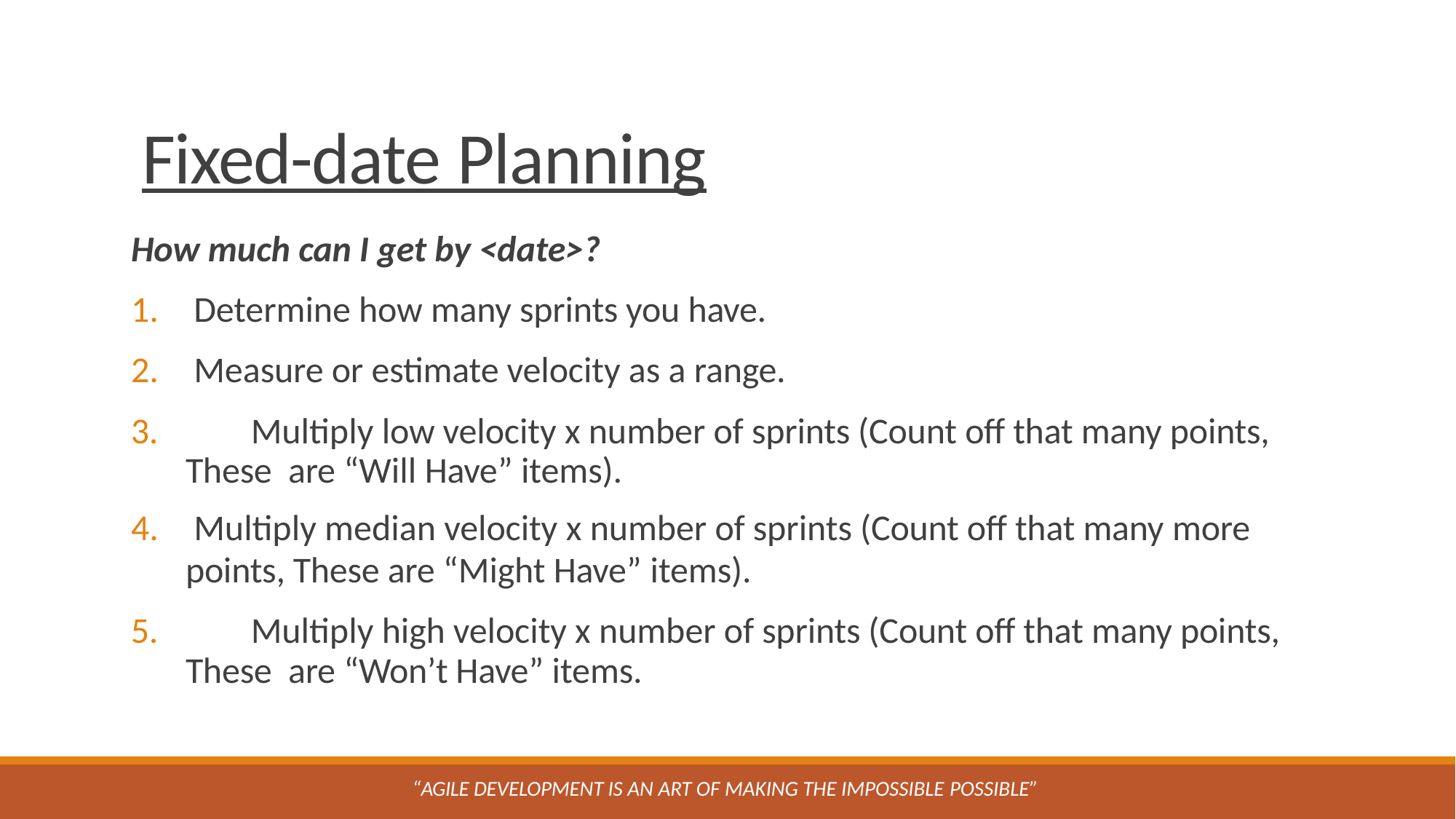

# Fixed-date Planning
How much can I get by <date>?
Determine how many sprints you have.
Measure or estimate velocity as a range.
	Multiply low velocity x number of sprints (Count off that many points, These  are “Will Have” items).
Multiply median velocity x number of sprints (Count off that many more
points, These are “Might Have” items).
	Multiply high velocity x number of sprints (Count off that many points, These  are “Won’t Have” items.
“AGILE DEVELOPMENT IS AN ART OF MAKING THE IMPOSSIBLE POSSIBLE”